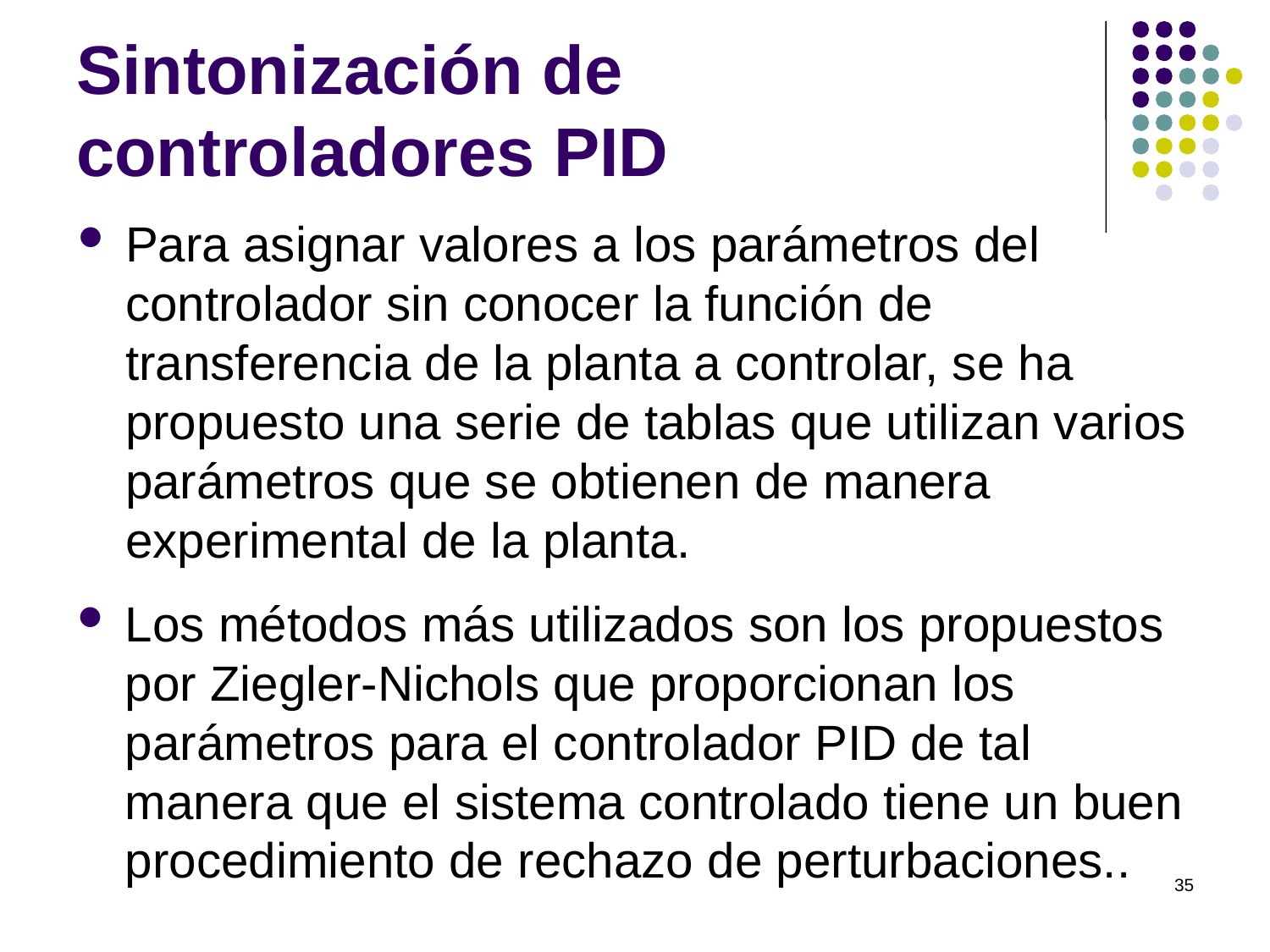

# Sintonización de controladores PID
Para asignar valores a los parámetros del controlador sin conocer la función de transferencia de la planta a controlar, se ha propuesto una serie de tablas que utilizan varios parámetros que se obtienen de manera experimental de la planta.
Los métodos más utilizados son los propuestos por Ziegler-Nichols que proporcionan los parámetros para el controlador PID de tal manera que el sistema controlado tiene un buen procedimiento de rechazo de perturbaciones..
35